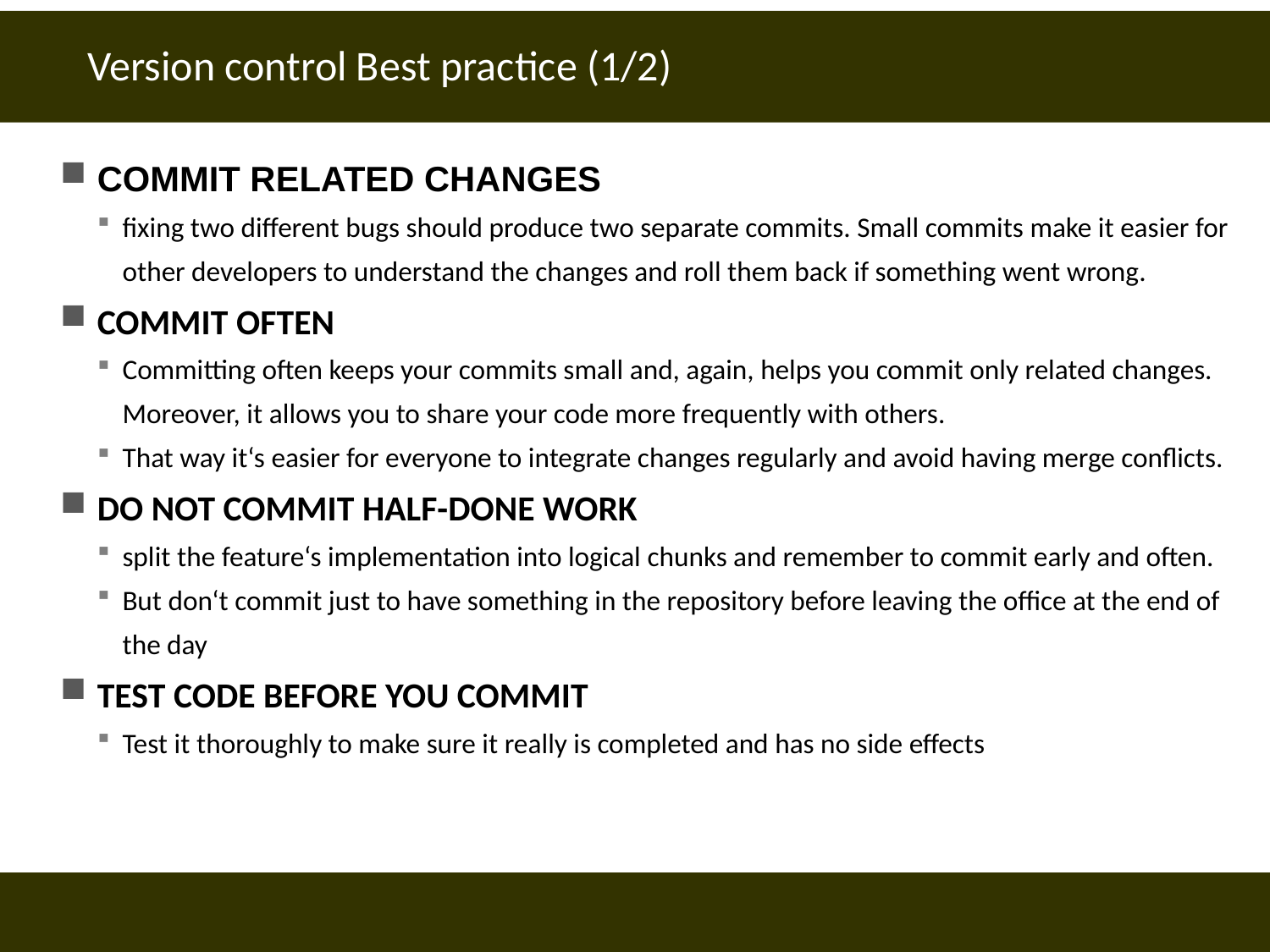

# Version control Best practice (1/2)
COMMIT RELATED CHANGES
fixing two different bugs should produce two separate commits. Small commits make it easier for other developers to understand the changes and roll them back if something went wrong.
COMMIT OFTEN
Committing often keeps your commits small and, again, helps you commit only related changes. Moreover, it allows you to share your code more frequently with others.
That way it‘s easier for everyone to integrate changes regularly and avoid having merge conflicts.
DO NOT COMMIT HALF-DONE WORK
split the feature‘s implementation into logical chunks and remember to commit early and often.
But don‘t commit just to have something in the repository before leaving the office at the end of the day
TEST CODE BEFORE YOU COMMIT
Test it thoroughly to make sure it really is completed and has no side effects